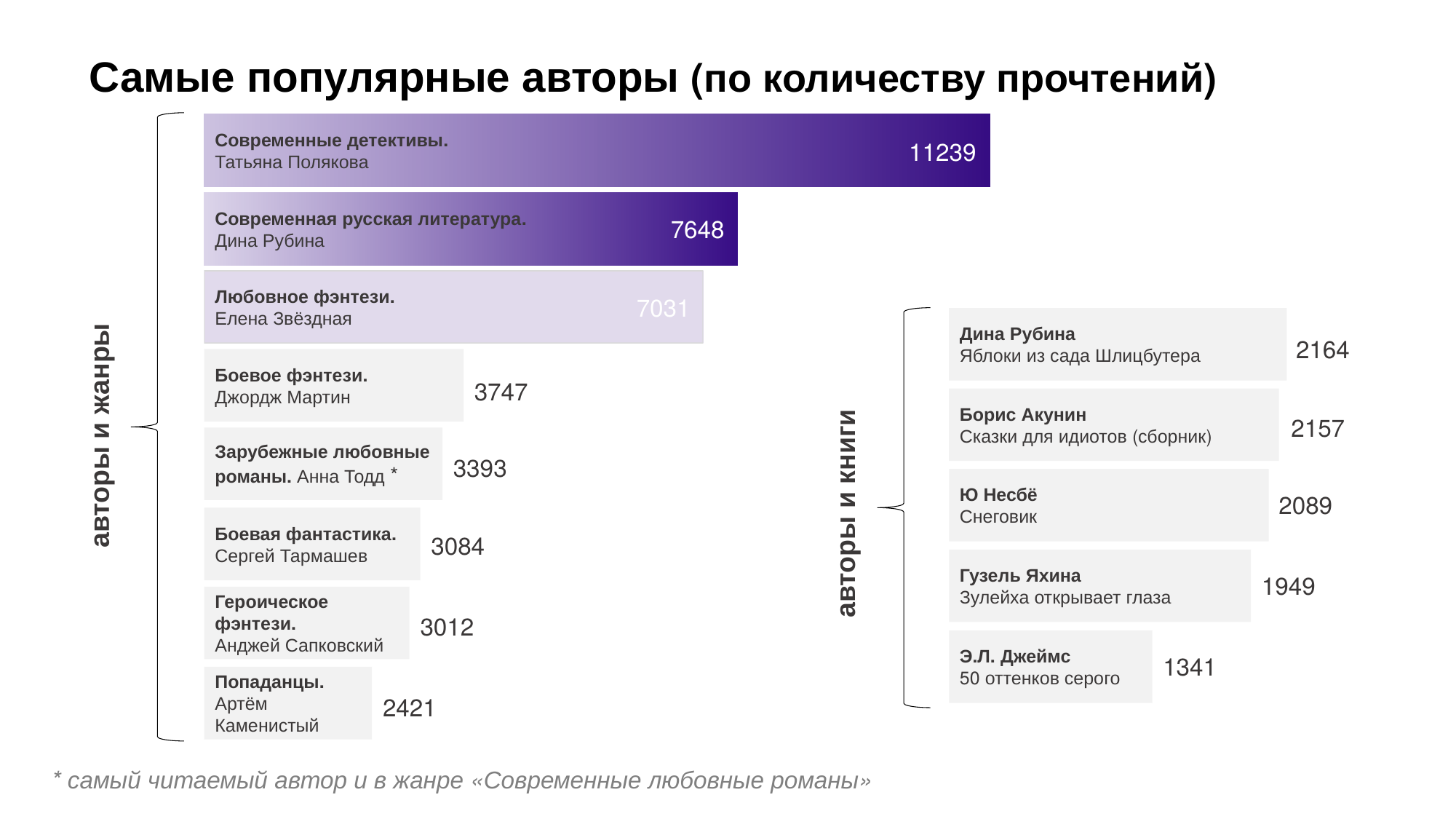

Самые популярные авторы (по количеству прочтений)

Современные детективы.
Татьяна Полякова
11239

Современная русская литература.
Дина Рубина

7648
Любовное фэнтези.
Елена Звёздная
7031

Дина Рубина
Яблоки из сада Шлицбутера
2164
Боевое фэнтези.
Джордж Мартин
3747
Борис Акунин
Сказки для идиотов (сборник)
авторы и жанры
2157
Зарубежные любовные
романы. Анна Тодд *
3393
Ю Несбё
Снеговик
2089
авторы и книги
Боевая фантастика.
Сергей Тармашев
3084
Гузель Яхина
Зулейха открывает глаза
1949
Героическое фэнтези.
Анджей Сапковский
3012
Э.Л. Джеймс
50 оттенков серого
1341
Попаданцы. Артём
Каменистый
2421
* самый читаемый автор и в жанре «Современные любовные романы»